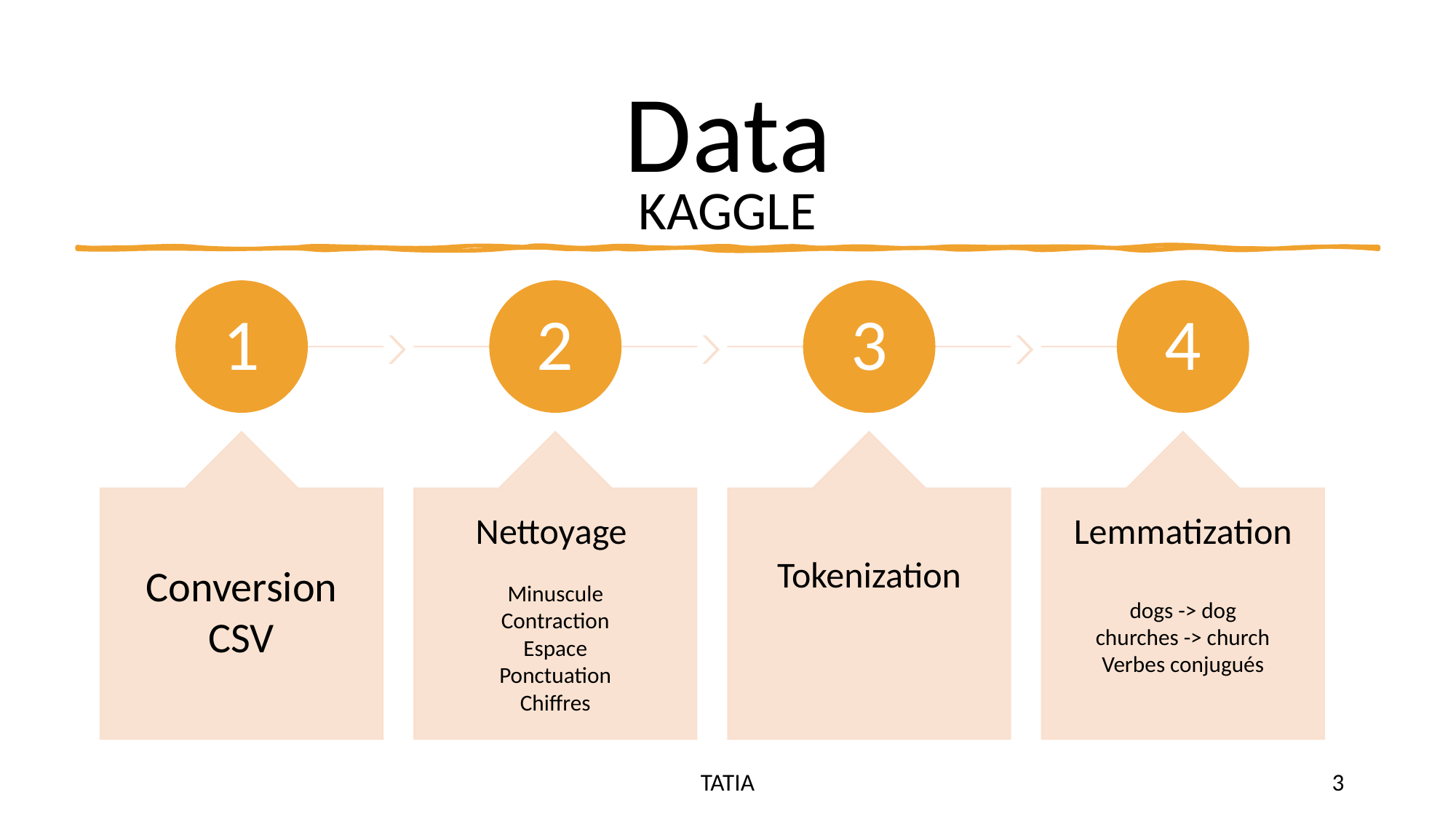

# Data
KAGGLE
1
Conversion CSV
2
Nettoyage
Minuscule
Contraction
Espace
Ponctuation
Chiffres
3
Tokenization
4
Lemmatization
dogs -> dog
churches -> church
Verbes conjugués
TATIA
3